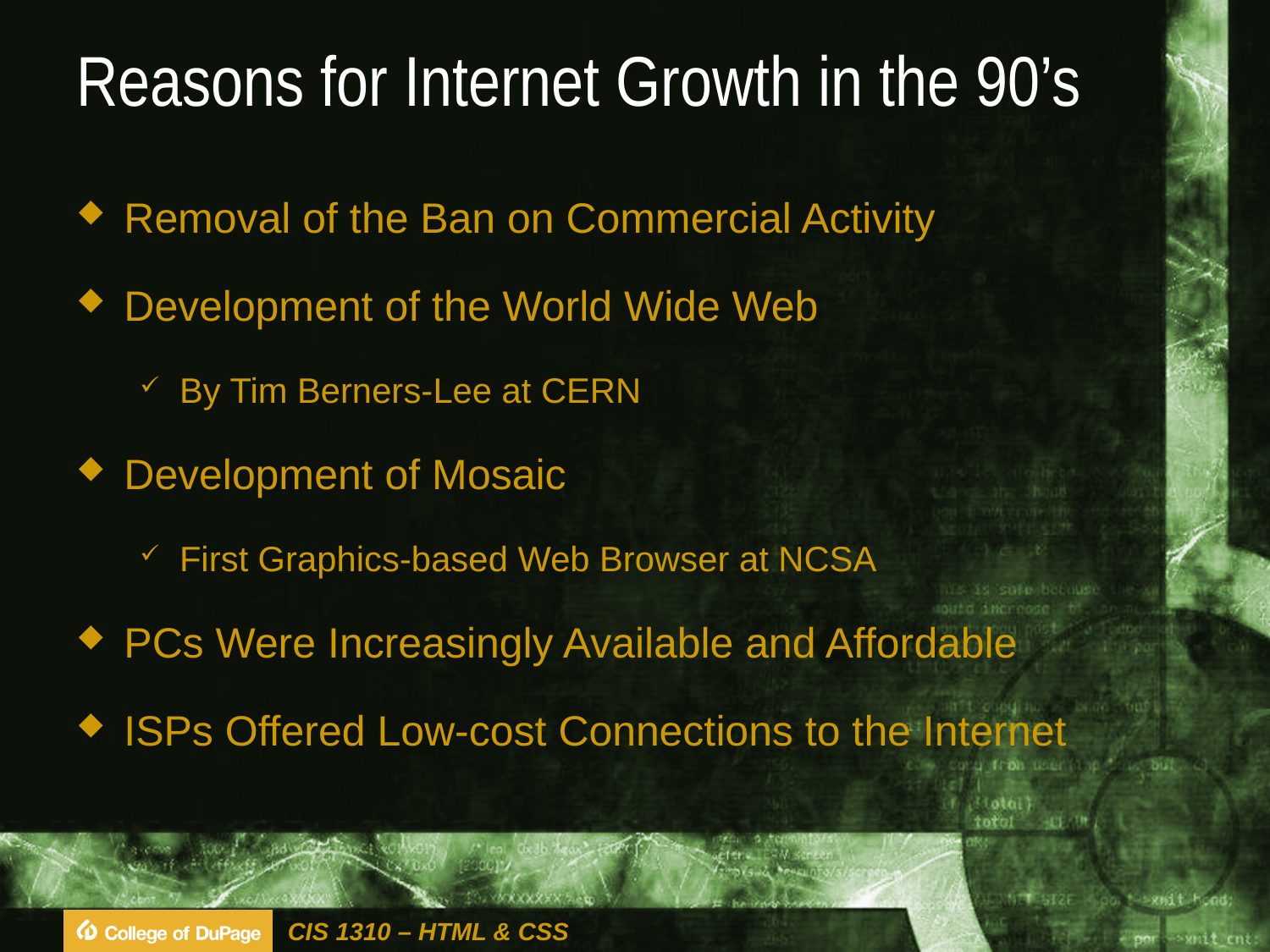

# Reasons for Internet Growth in the 90’s
Removal of the Ban on Commercial Activity
Development of the World Wide Web
By Tim Berners-Lee at CERN
Development of Mosaic
First Graphics-based Web Browser at NCSA
PCs Were Increasingly Available and Affordable
ISPs Offered Low-cost Connections to the Internet